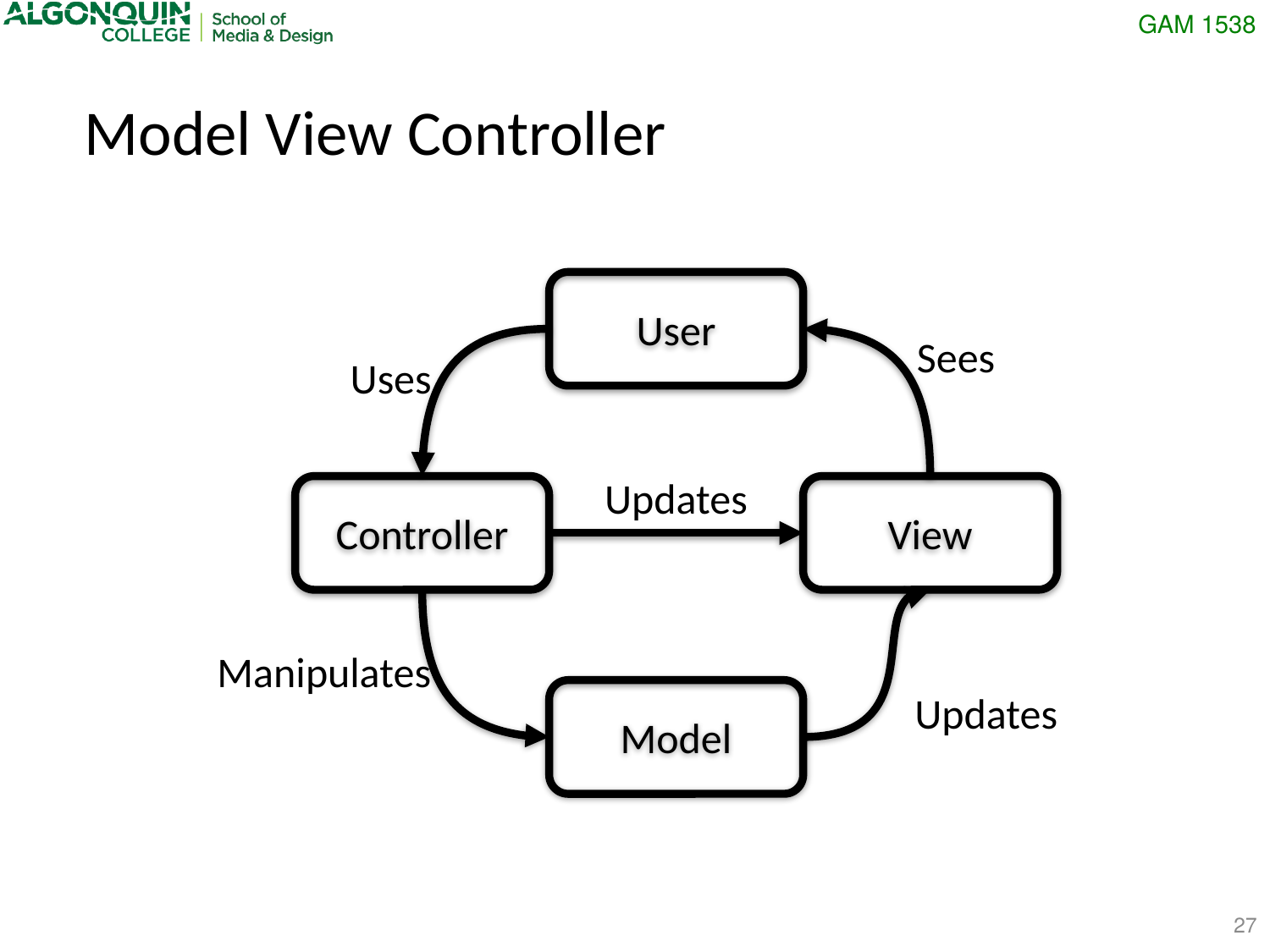

Model View Controller
User
Sees
Uses
Updates
Controller
View
Manipulates
Model
Updates
27